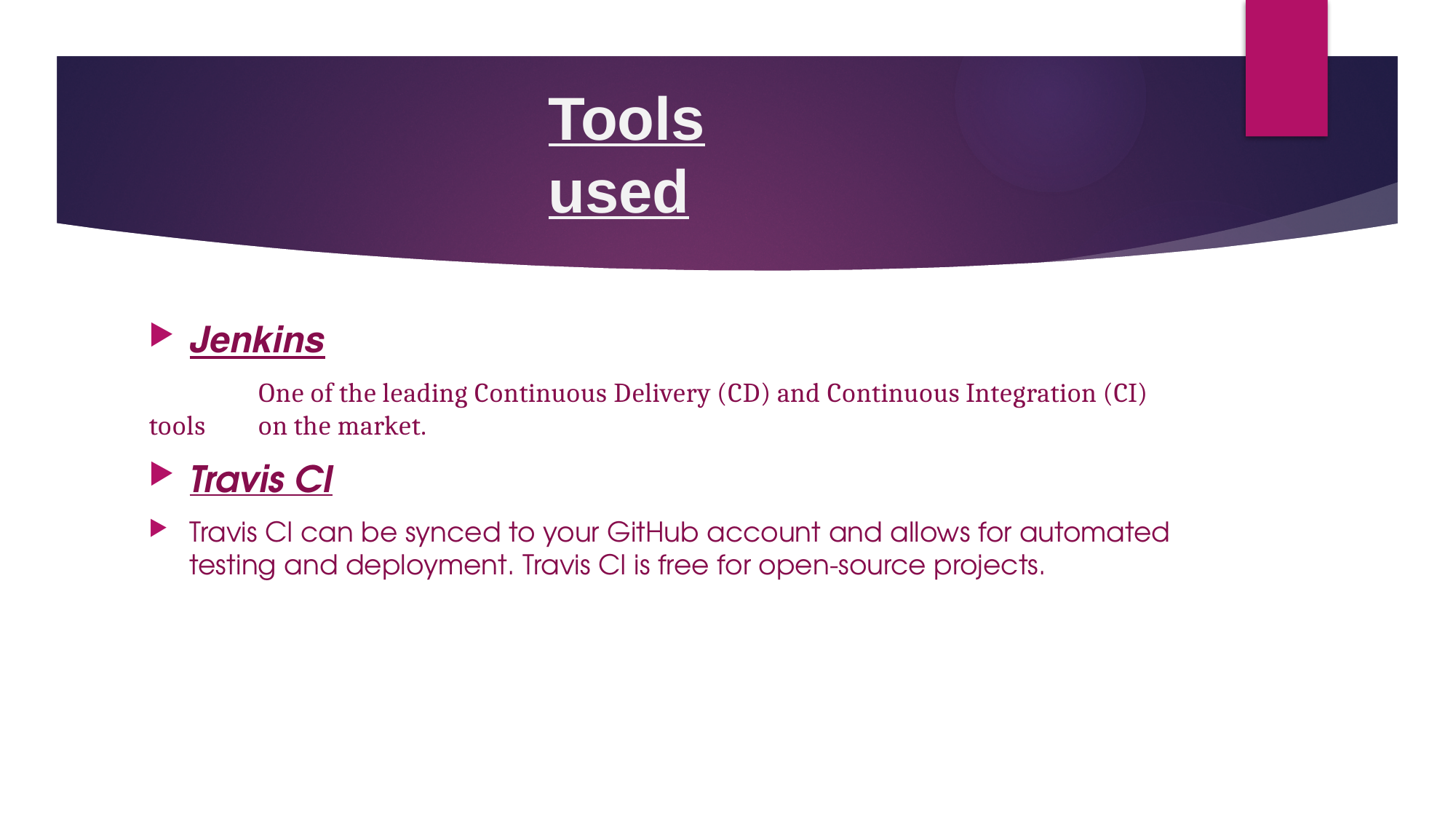

# Tools used
Jenkins
  	One of the leading Continuous Delivery (CD) and Continuous Integration (CI) tools 	on the market.
Travis CI
Travis CI can be synced to your GitHub account and allows for automated testing and deployment. Travis CI is free for open-source projects.